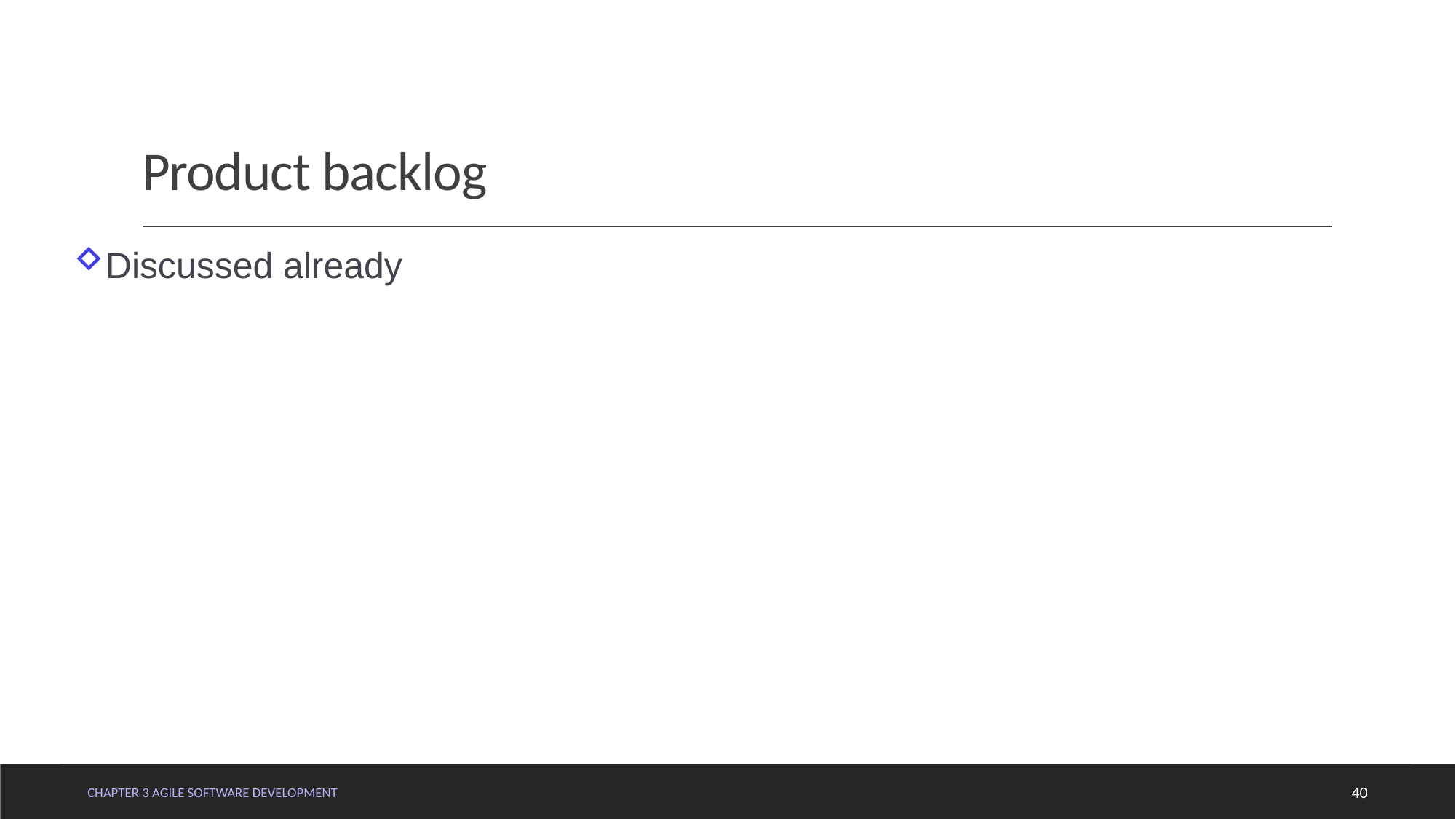

# Product backlog
Discussed already
Chapter 3 Agile Software Development
40